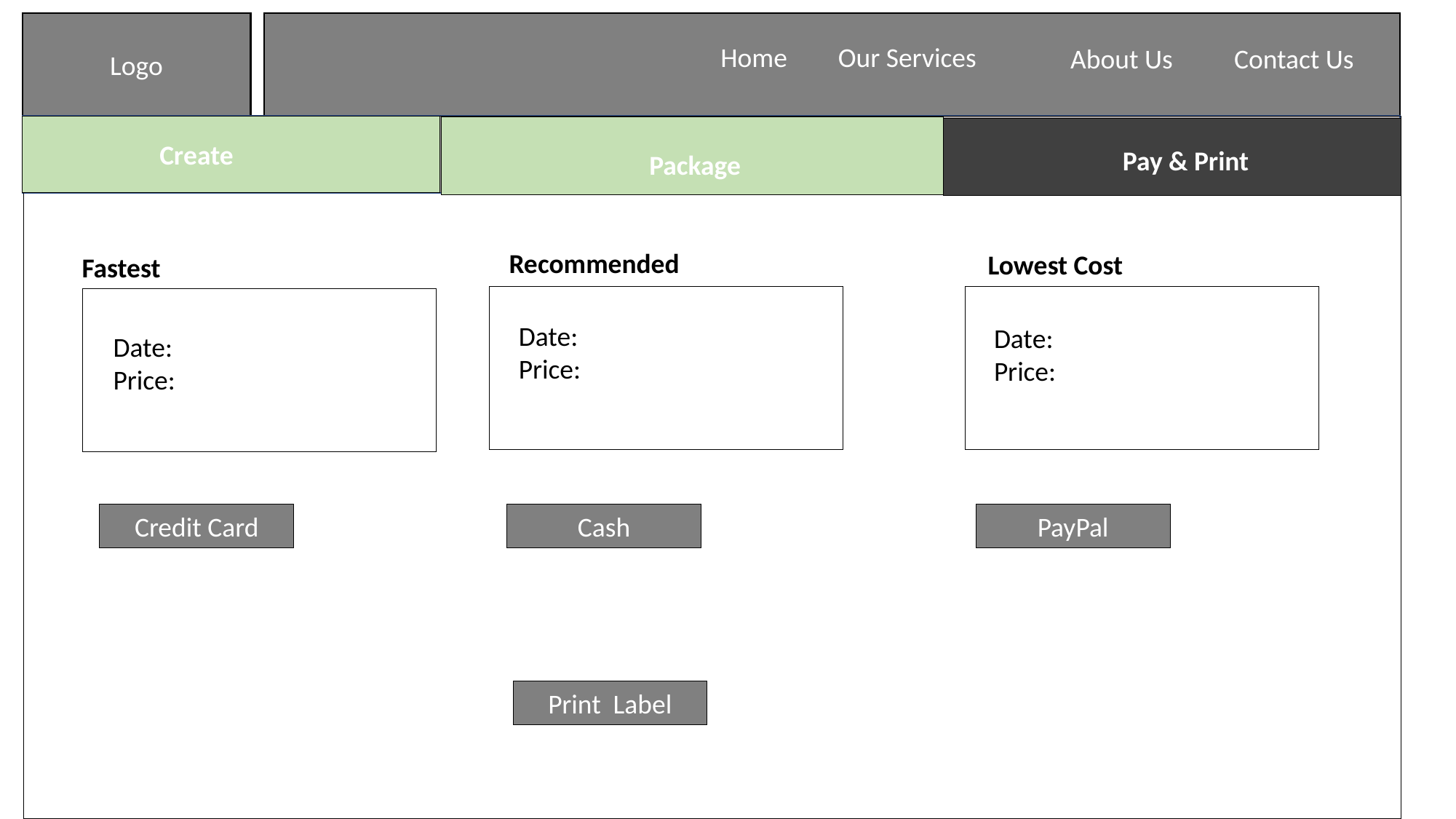

Logo

Logo
Home
Our Services
About Us
Contact Us

Create
Pay & Print
Package
Recommended
Lowest Cost
Fastest

Date:
Price:
Date:
Price:
Date:
Price:
Credit Card
Cash
PayPal
Print  Label